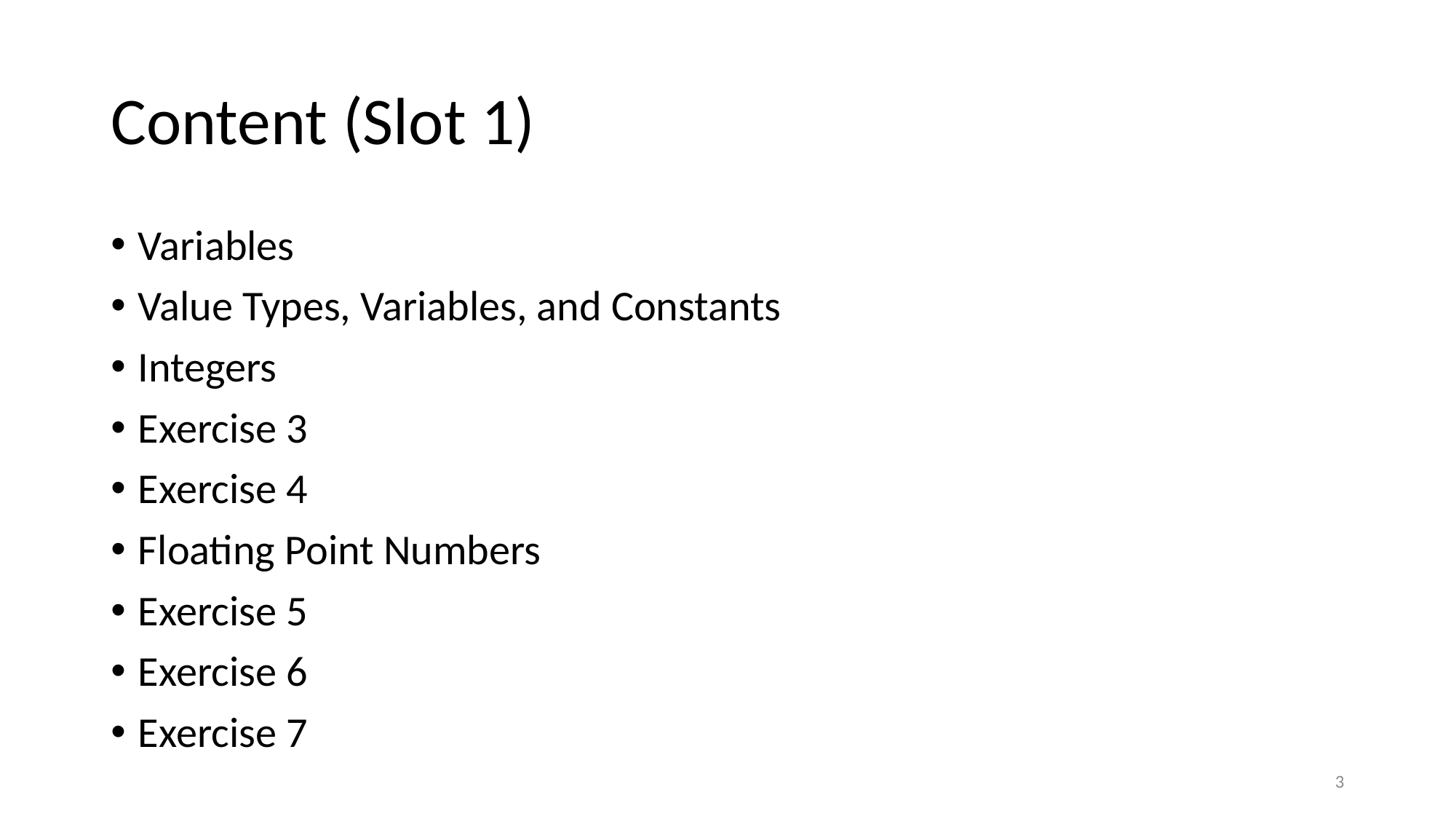

# Content (Slot 1)
Variables
Value Types, Variables, and Constants
Integers
Exercise 3
Exercise 4
Floating Point Numbers
Exercise 5
Exercise 6
Exercise 7
3